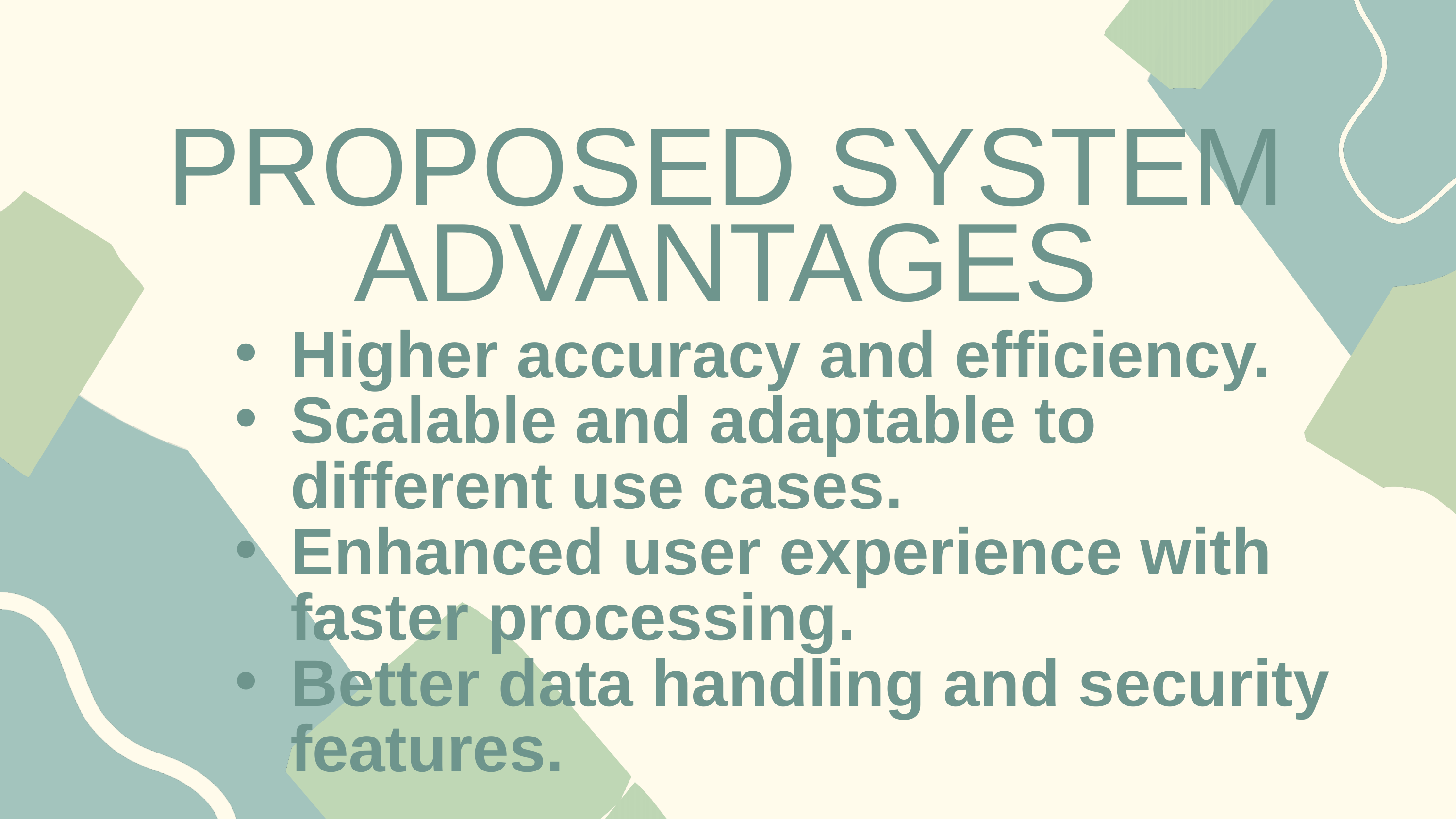

PROPOSED SYSTEM ADVANTAGES

Higher accuracy and efficiency.
Scalable and adaptable to different use cases.
Enhanced user experience with faster processing.
Better data handling and security features.